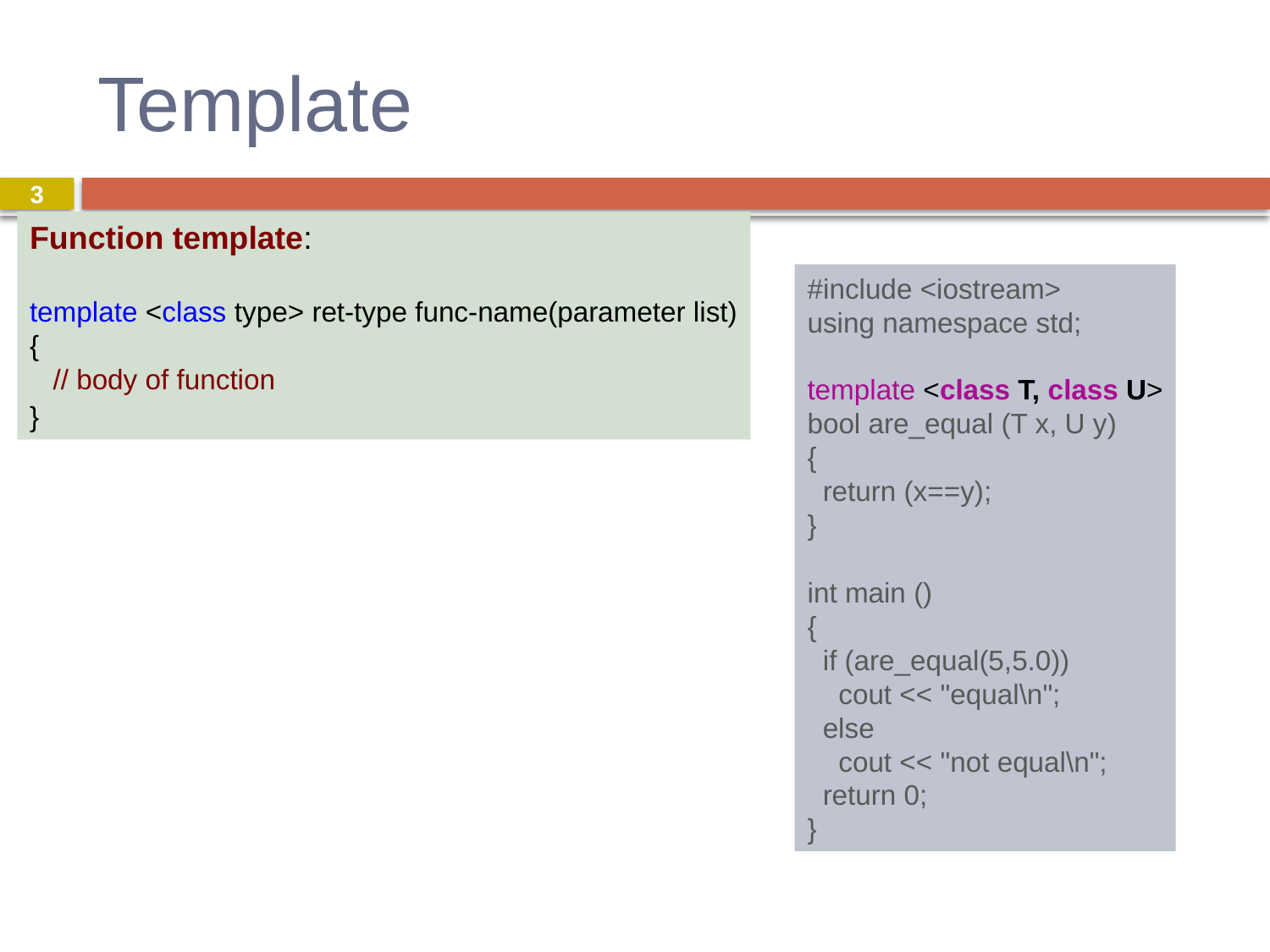

# Template
3
Function template:

template <class type> ret-type func-name(parameter list)
{
   // body of function
}
#include <iostream>
using namespace std;

template <class T, class U>
bool are_equal (T x, U y)
{
  return (x==y);
}

int main ()
{
  if (are_equal(5,5.0))
    cout << "equal\n";
  else
    cout << "not equal\n";
  return 0;
}